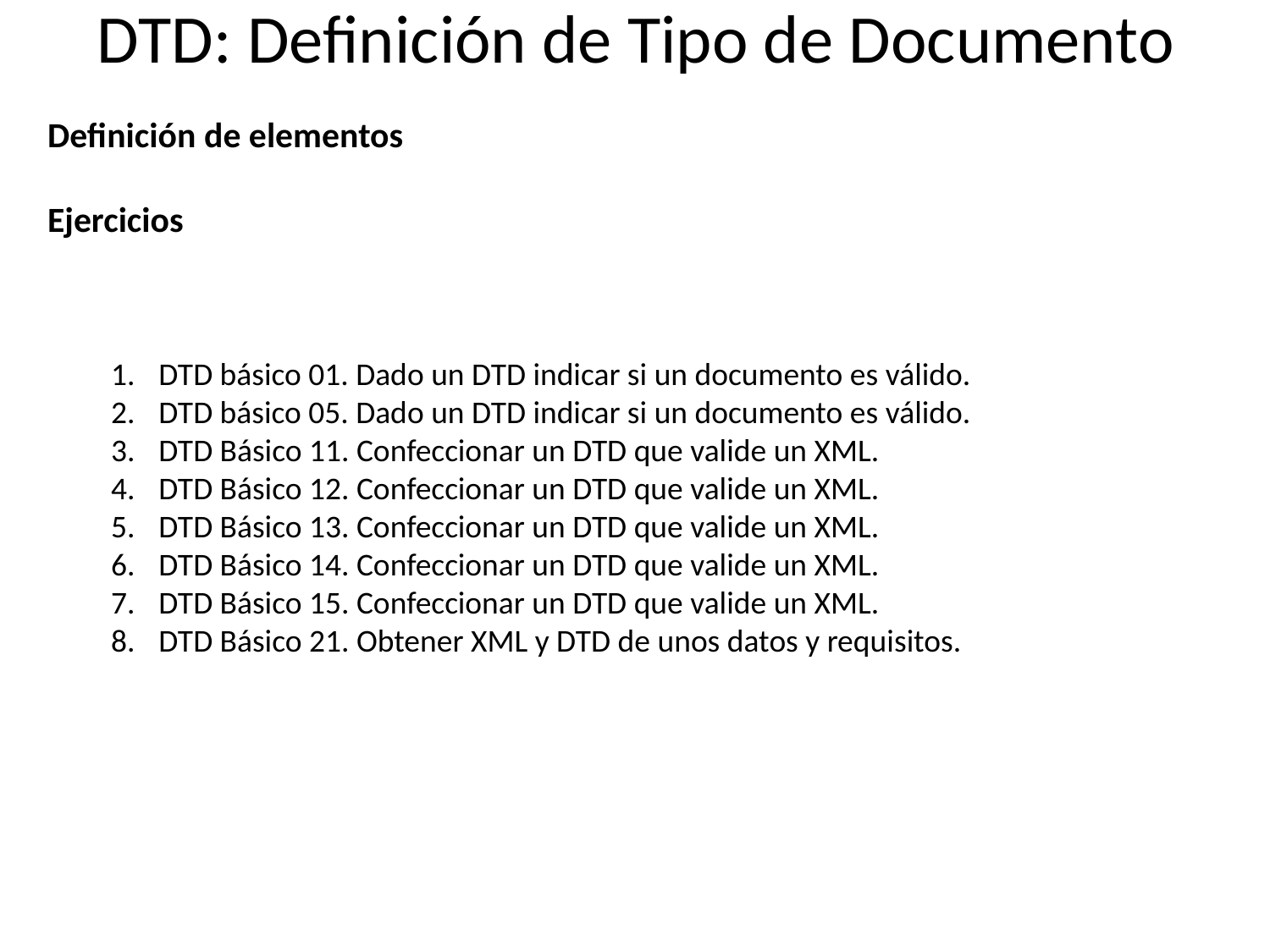

# DTD: Definición de Tipo de Documento
Definición de elementos

Ejercicios

DTD básico 01. Dado un DTD indicar si un documento es válido.
DTD básico 05. Dado un DTD indicar si un documento es válido.
DTD Básico 11. Confeccionar un DTD que valide un XML.
DTD Básico 12. Confeccionar un DTD que valide un XML.
DTD Básico 13. Confeccionar un DTD que valide un XML.
DTD Básico 14. Confeccionar un DTD que valide un XML.
DTD Básico 15. Confeccionar un DTD que valide un XML.
DTD Básico 21. Obtener XML y DTD de unos datos y requisitos.